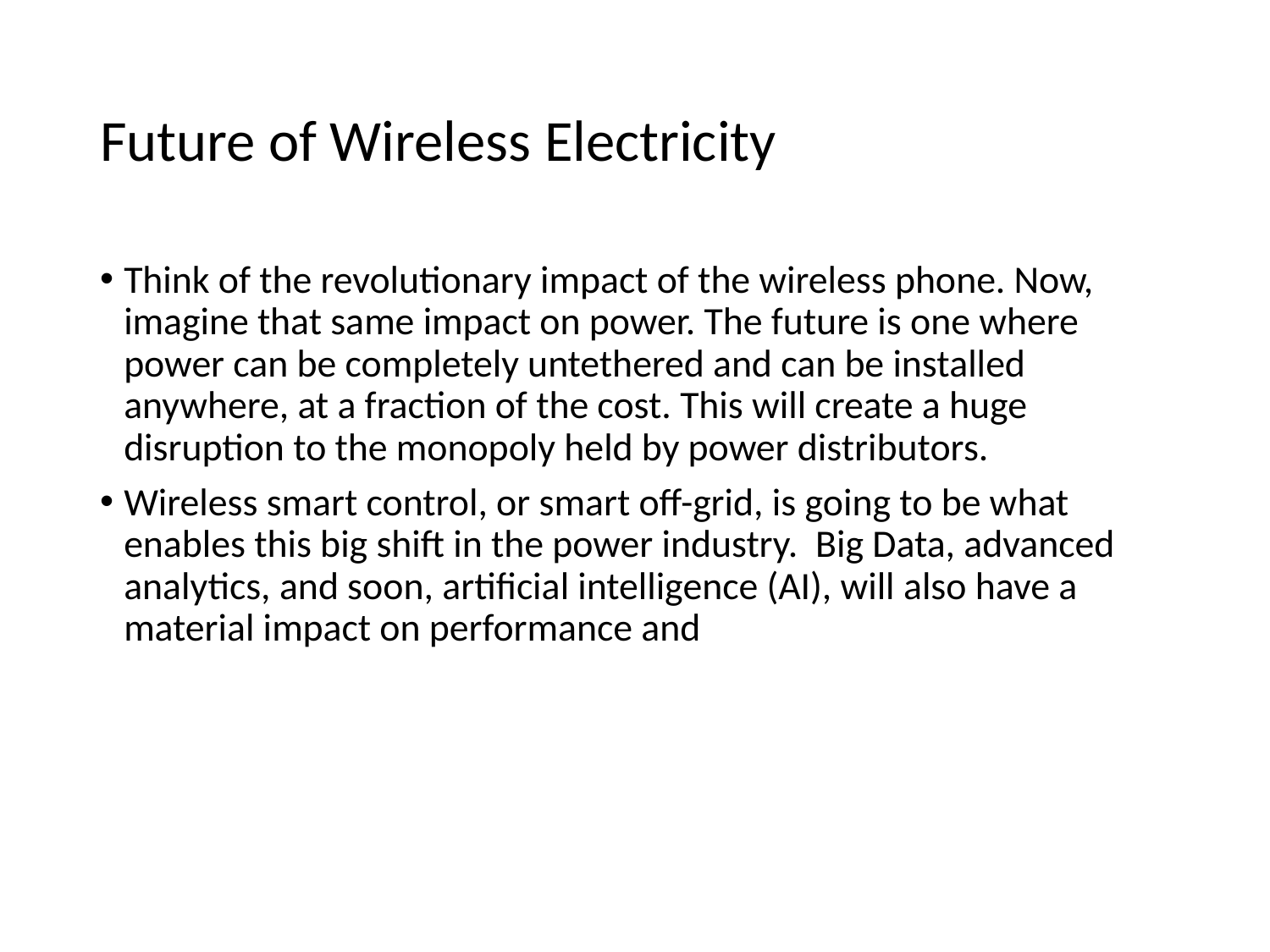

# Future of Wireless Electricity
Think of the revolutionary impact of the wireless phone. Now, imagine that same impact on power. The future is one where power can be completely untethered and can be installed anywhere, at a fraction of the cost. This will create a huge disruption to the monopoly held by power distributors.
Wireless smart control, or smart off-grid, is going to be what enables this big shift in the power industry.  Big Data, advanced analytics, and soon, artificial intelligence (AI), will also have a material impact on performance and